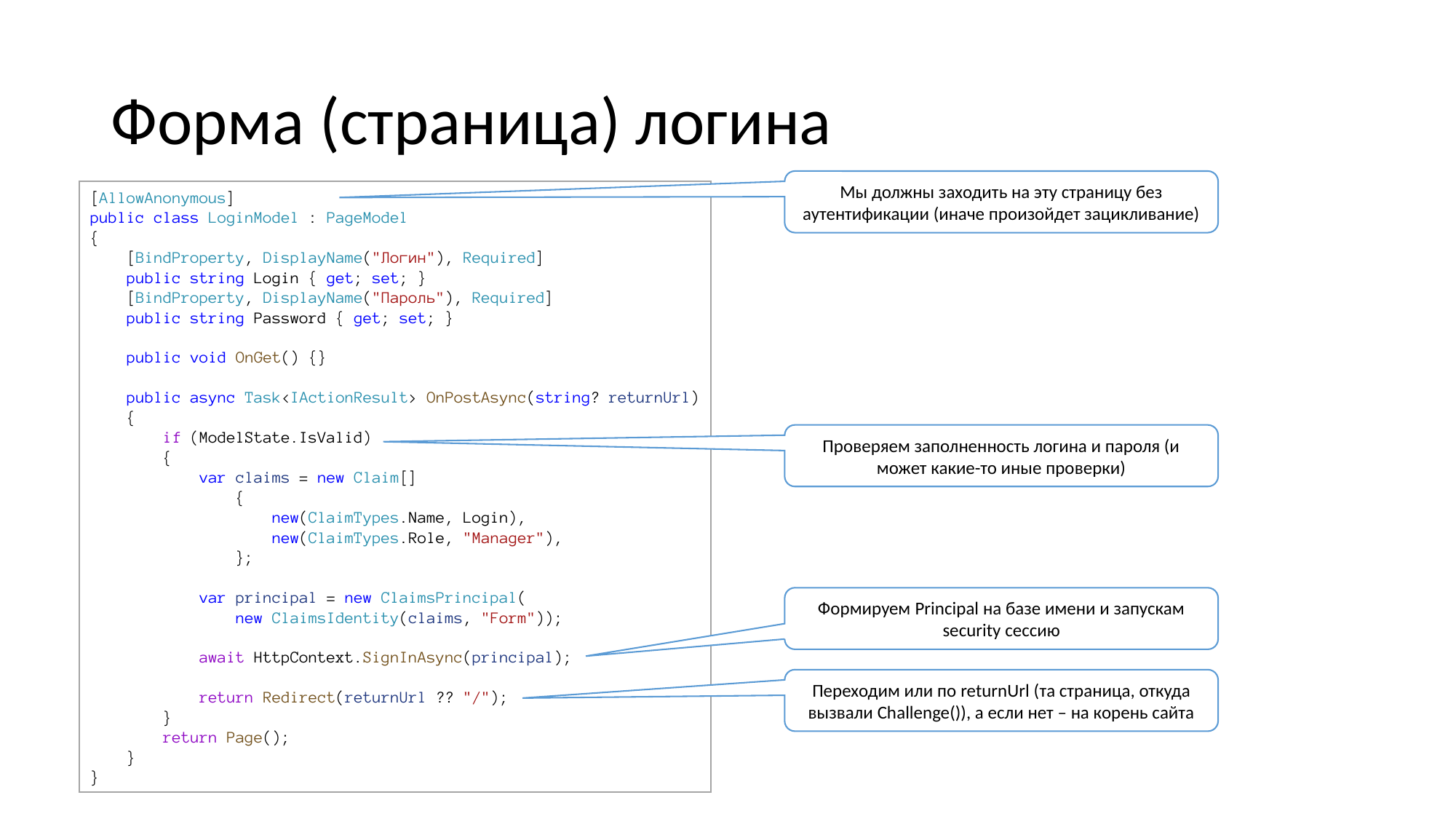

# Форма (страница) логина
[AllowAnonymous]
public class LoginModel : PageModel
{
    [BindProperty, DisplayName("Логин"), Required]
    public string Login { get; set; }
    [BindProperty, DisplayName("Пароль"), Required]
    public string Password { get; set; }
    public void OnGet() {}
    public async Task<IActionResult> OnPostAsync(string? returnUrl)
    {
        if (ModelState.IsValid)
        {
            var claims = new Claim[]
                {
                    new(ClaimTypes.Name, Login),
                    new(ClaimTypes.Role, "Manager"),
                };
            var principal = new ClaimsPrincipal(
                new ClaimsIdentity(claims, "Form"));
            await HttpContext.SignInAsync(principal);
            return Redirect(returnUrl ?? "/");
        }
        return Page();
    }
}
Мы должны заходить на эту страницу без аутентификации (иначе произойдет зацикливание)
Проверяем заполненность логина и пароля (и может какие-то иные проверки)
Формируем Principal на базе имени и запускам security сессию
Переходим или по returnUrl (та страница, откуда вызвали Challenge()), а если нет – на корень сайта